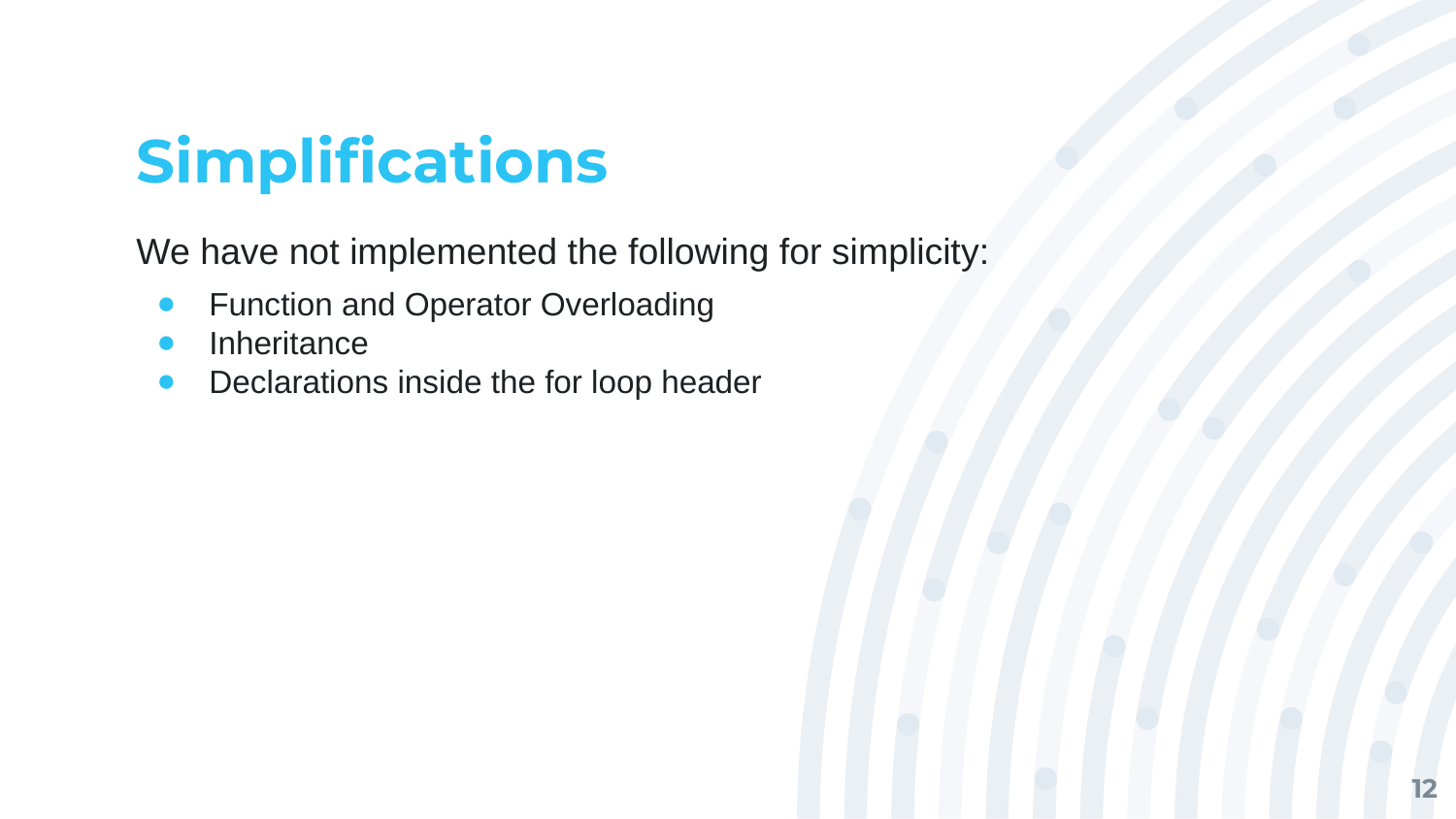

# Simplifications
We have not implemented the following for simplicity:
Function and Operator Overloading
Inheritance
Declarations inside the for loop header

12